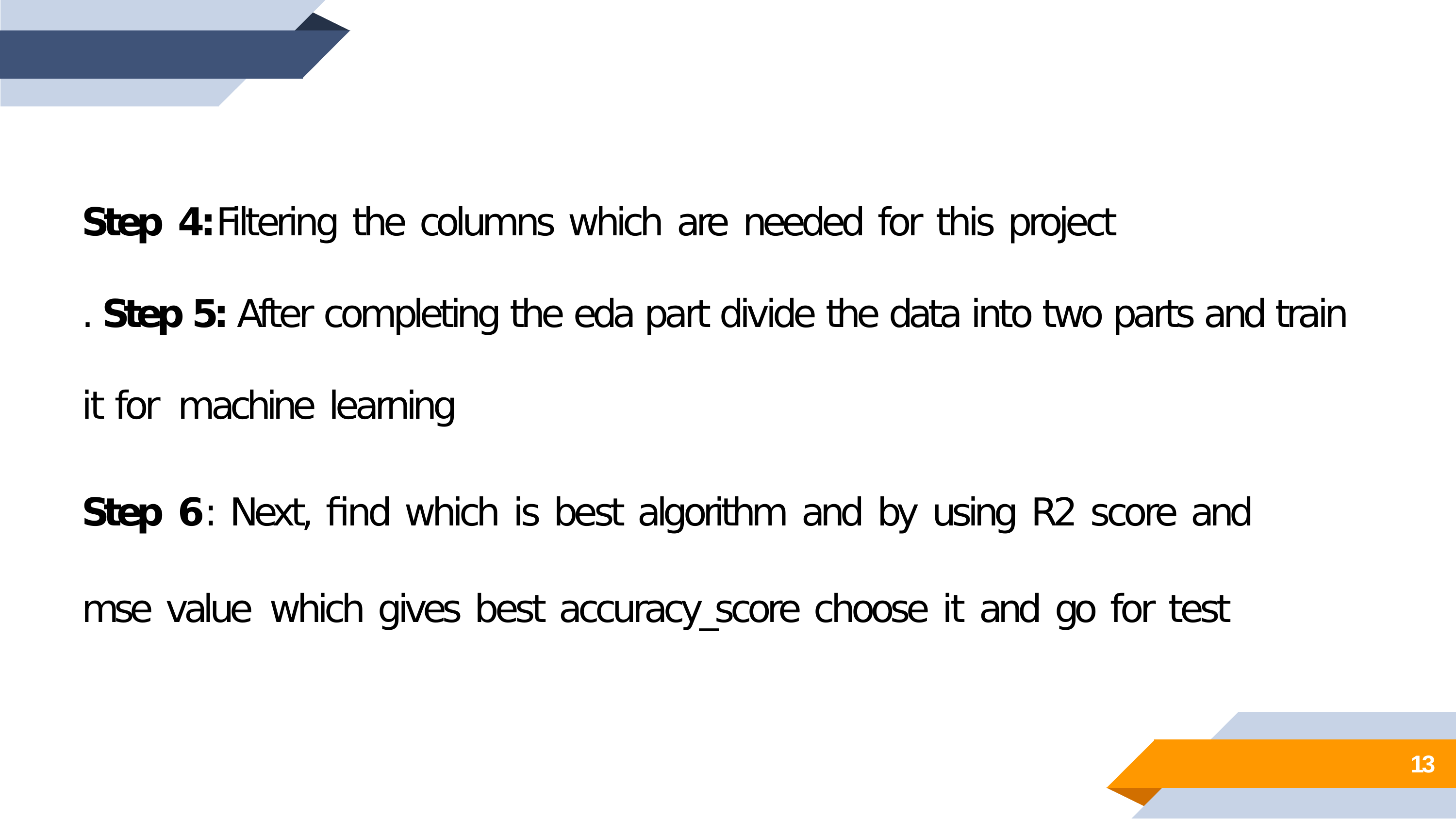

Step 4:Filtering the columns which are needed for this project
. Step 5: After completing the eda part divide the data into two parts and train it for  machine learning
Step 6: Next, find which is best algorithm and by using R2 score and mse value  which gives best accuracy_score choose it and go for test
13